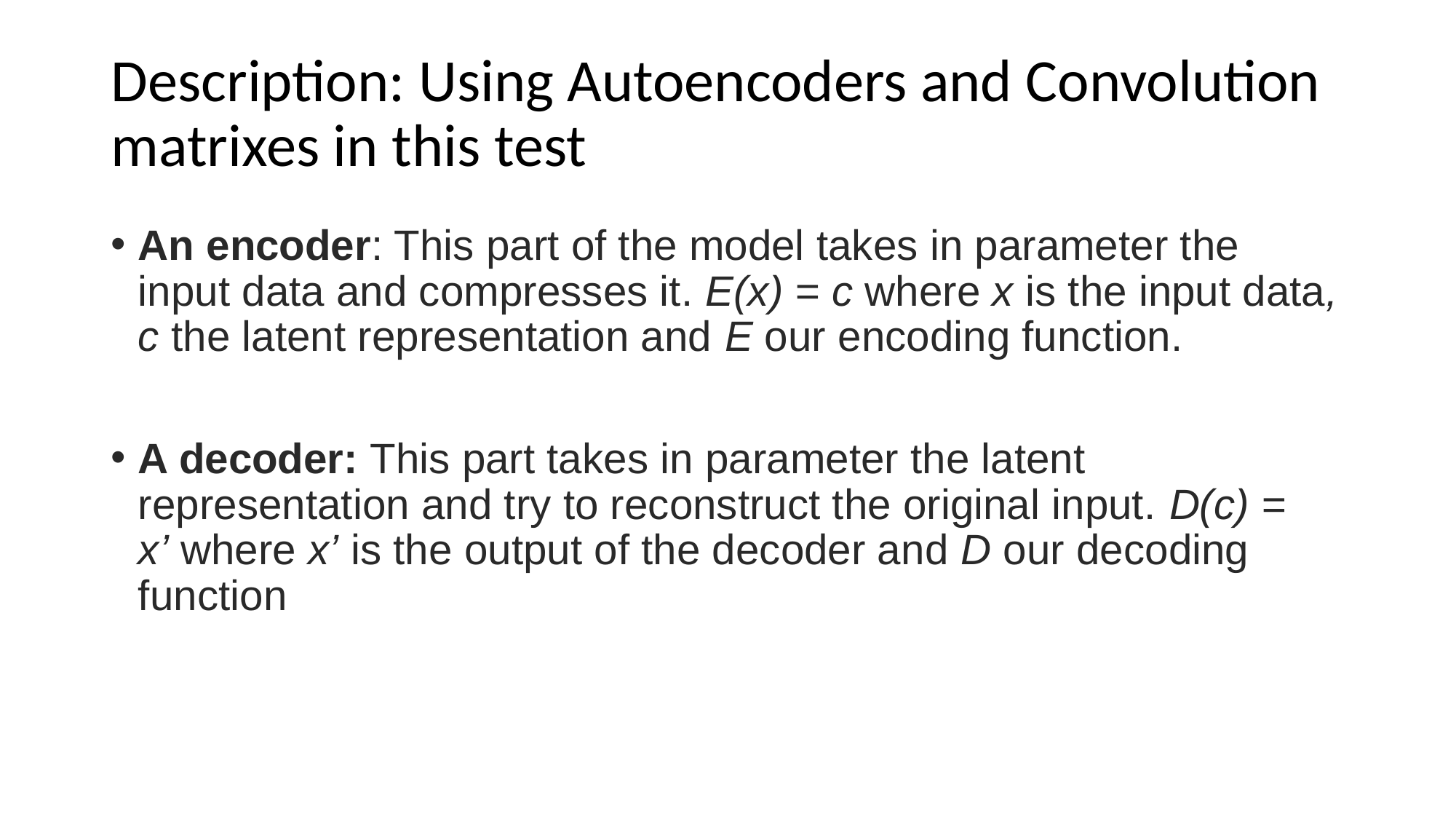

# Description: Using Autoencoders and Convolution matrixes in this test
An encoder: This part of the model takes in parameter the input data and compresses it. E(x) = c where x is the input data, c the latent representation and E our encoding function.

A decoder: This part takes in parameter the latent representation and try to reconstruct the original input. D(c) = x’ where x’ is the output of the decoder and D our decoding function